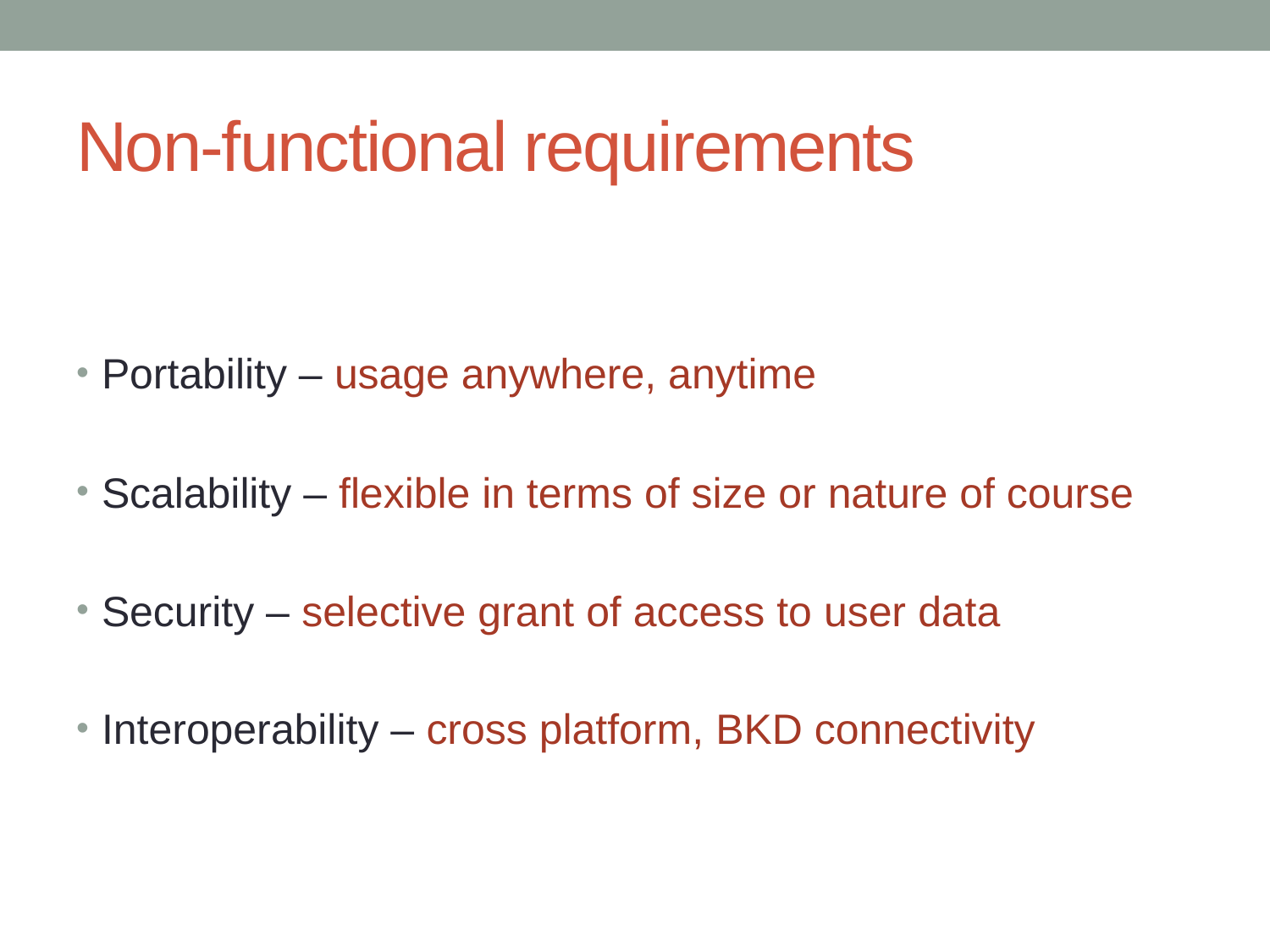

# Non-functional requirements

Portability – usage anywhere, anytime

Scalability – flexible in terms of size or nature of course

Security – selective grant of access to user data

Interoperability – cross platform, BKD connectivity